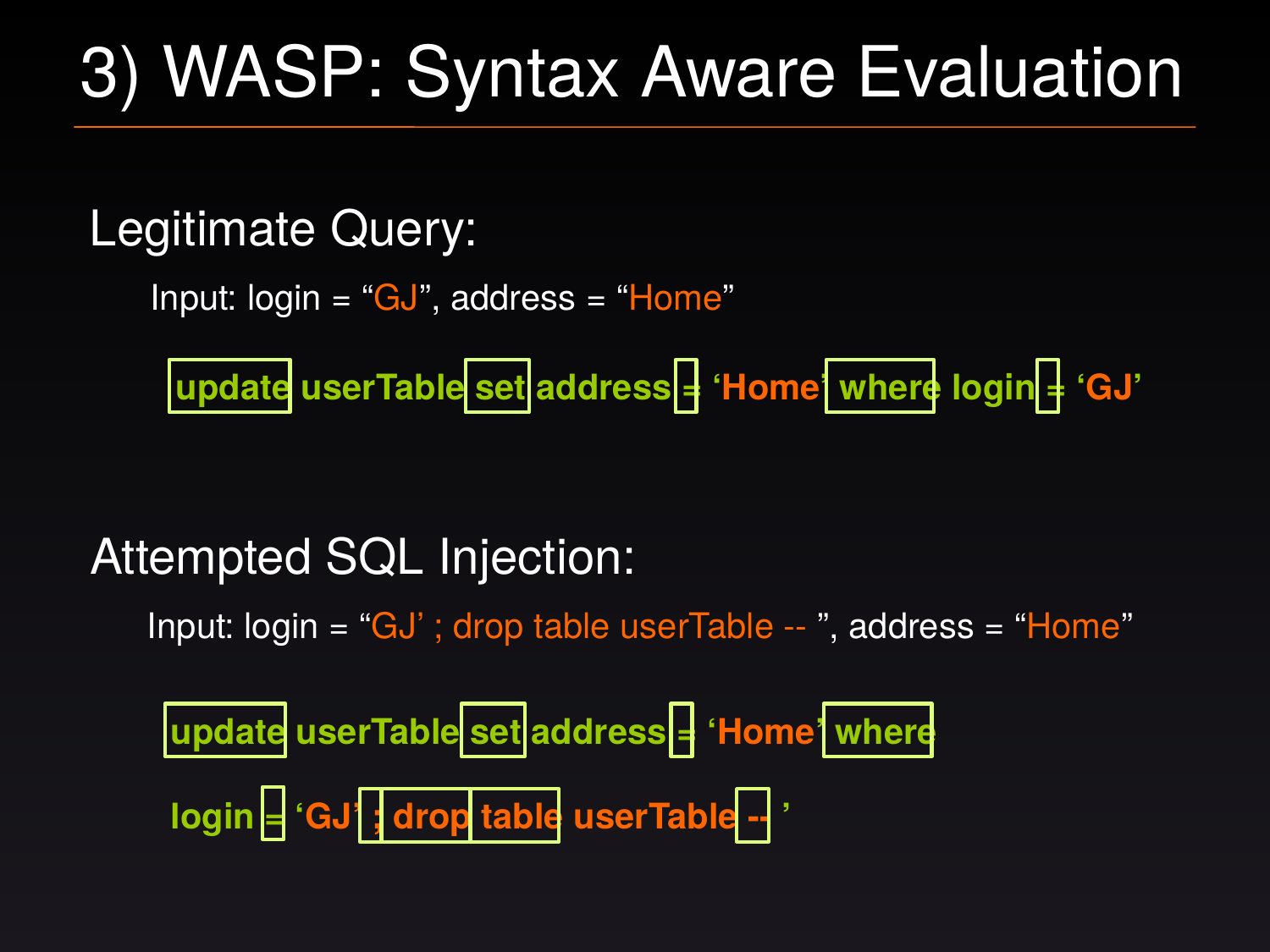

# 3) WASP: Syntax Aware Evaluation
Legitimate Query:
Input: login = “GJ”, address = “Home”

update userTable set address = ‘Home’ where login = ‘GJ’
Attempted SQL Injection:
Input: login = “GJ’ ; drop table userTable -- ”, address = “Home”

update userTable set address = ‘Home’ where

login = ‘GJ’ ; drop table userTable -- ’